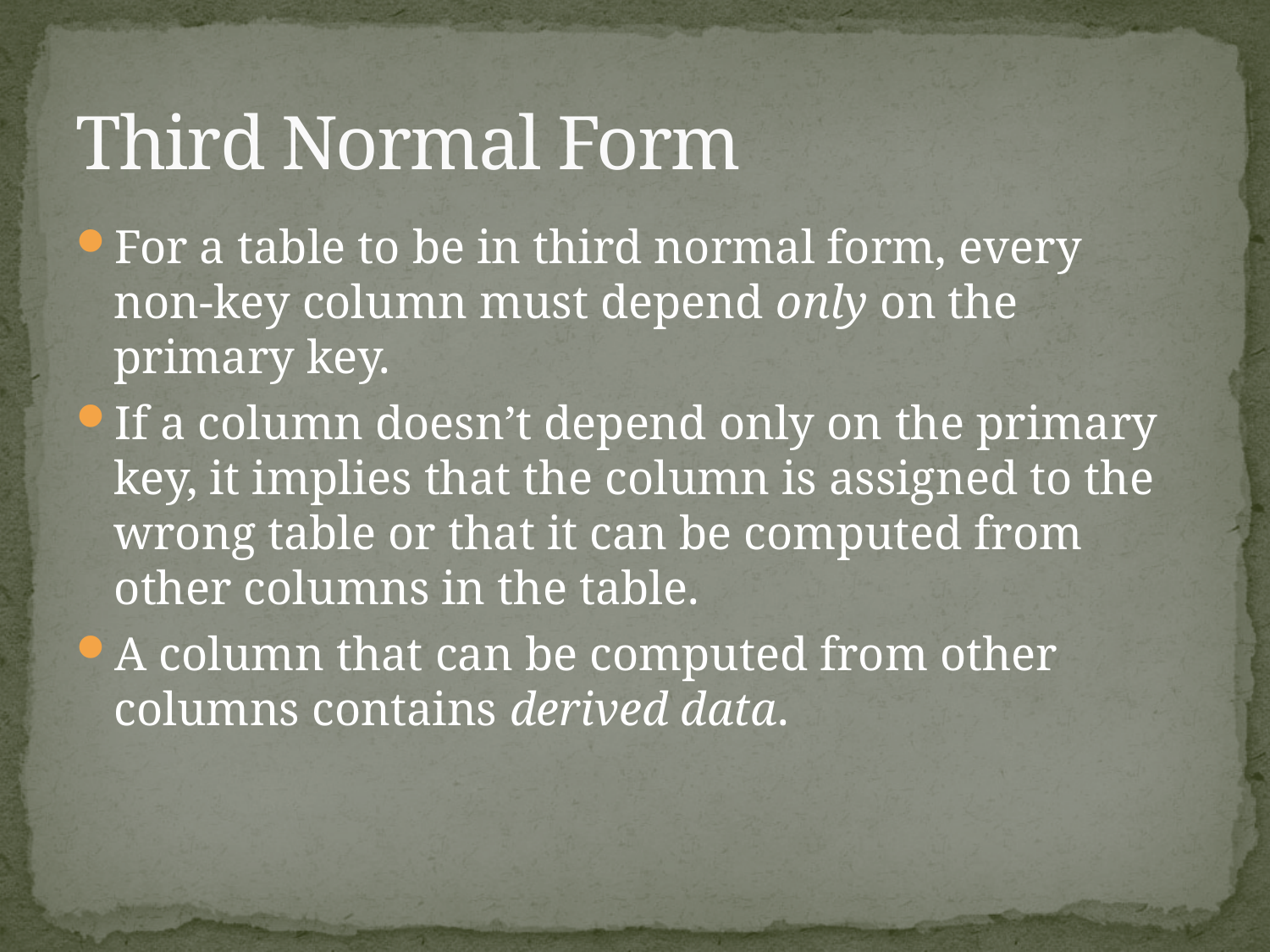

# Third Normal Form
For a table to be in third normal form, every non-key column must depend only on the primary key.
If a column doesn’t depend only on the primary key, it implies that the column is assigned to the wrong table or that it can be computed from other columns in the table.
A column that can be computed from other columns contains derived data.